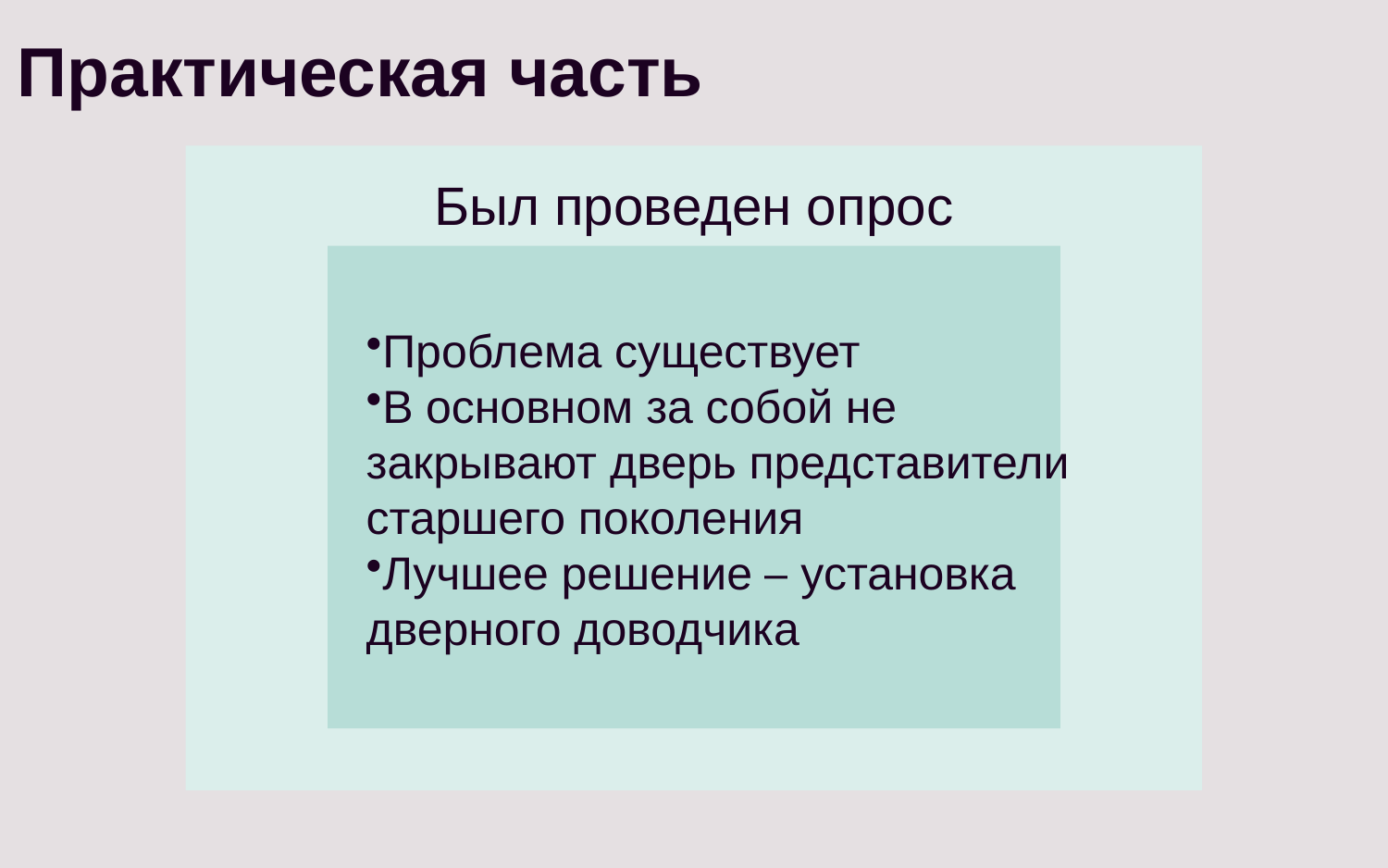

Практическая часть

Был проведен опрос

Проблема существует
В основном за собой не закрывают дверь представители старшего поколения
Лучшее решение – установка дверного доводчика